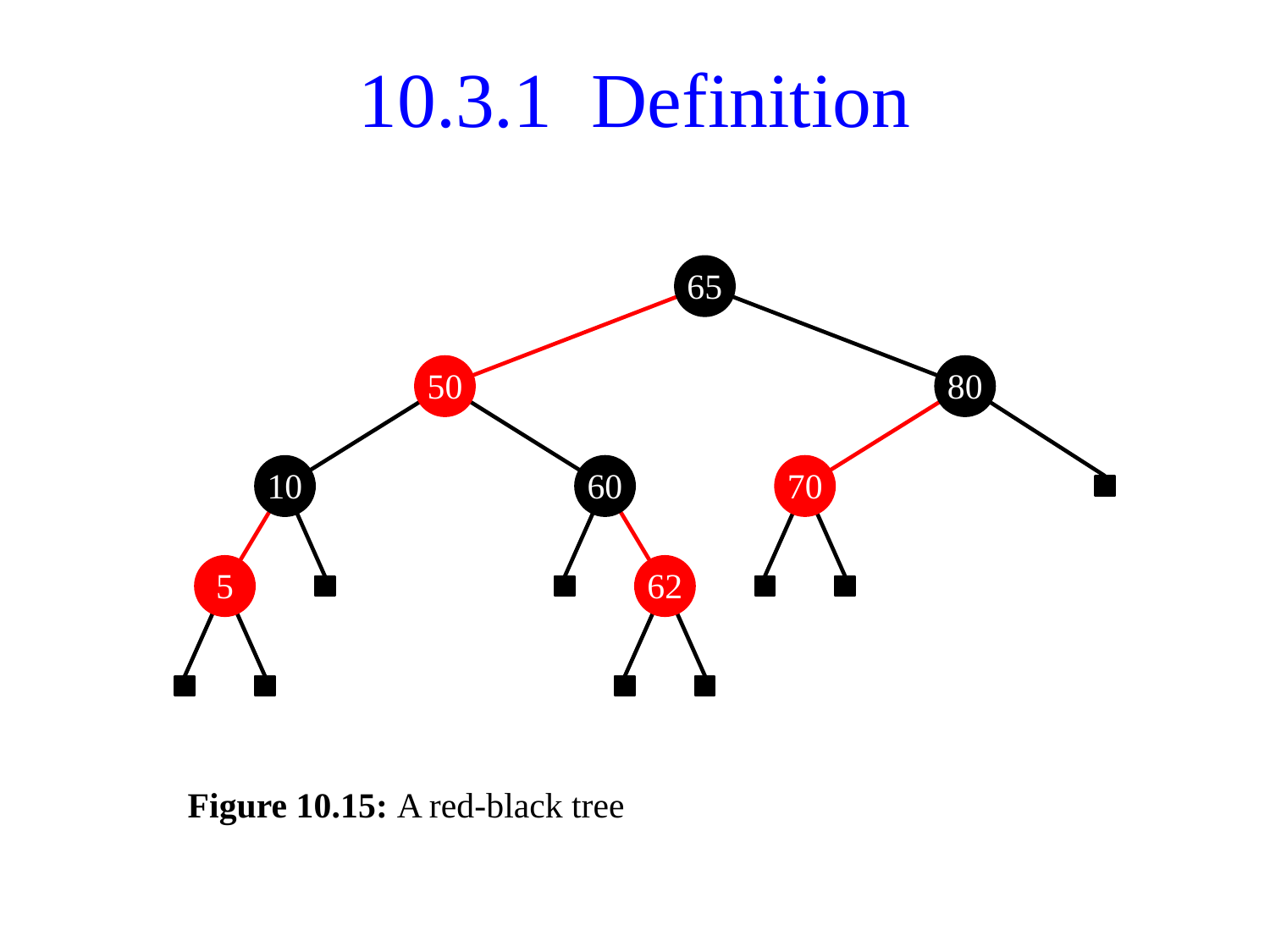

# 10.3.1  Definition
65
50
80
60
70
10

5
62

Figure 10.15: A red-black tree